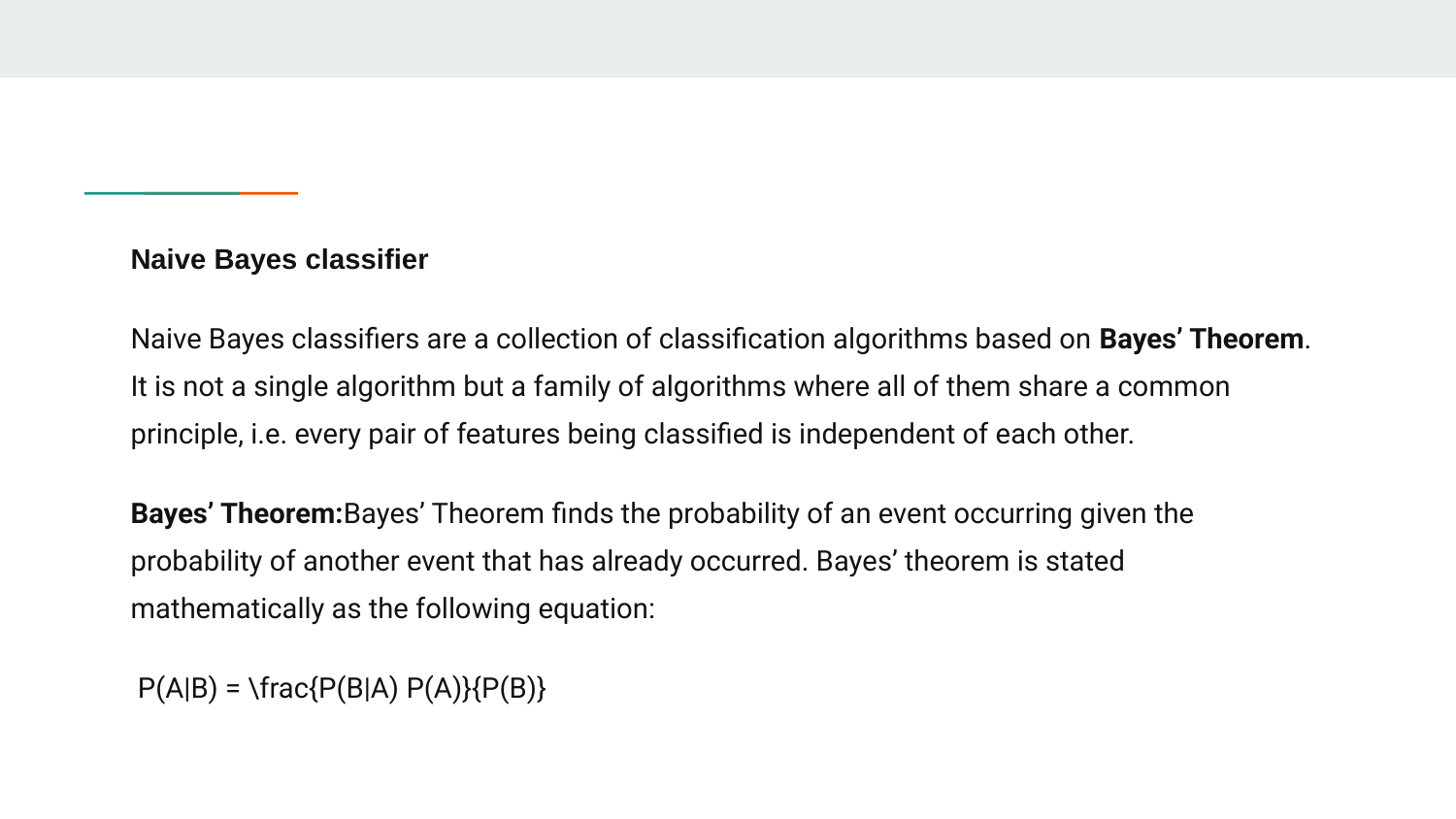

#
Naive Bayes classifier
Naive Bayes classifiers are a collection of classification algorithms based on Bayes’ Theorem. It is not a single algorithm but a family of algorithms where all of them share a common principle, i.e. every pair of features being classified is independent of each other.
Bayes’ Theorem:Bayes’ Theorem finds the probability of an event occurring given the probability of another event that has already occurred. Bayes’ theorem is stated mathematically as the following equation:
 P(A|B) = \frac{P(B|A) P(A)}{P(B)}